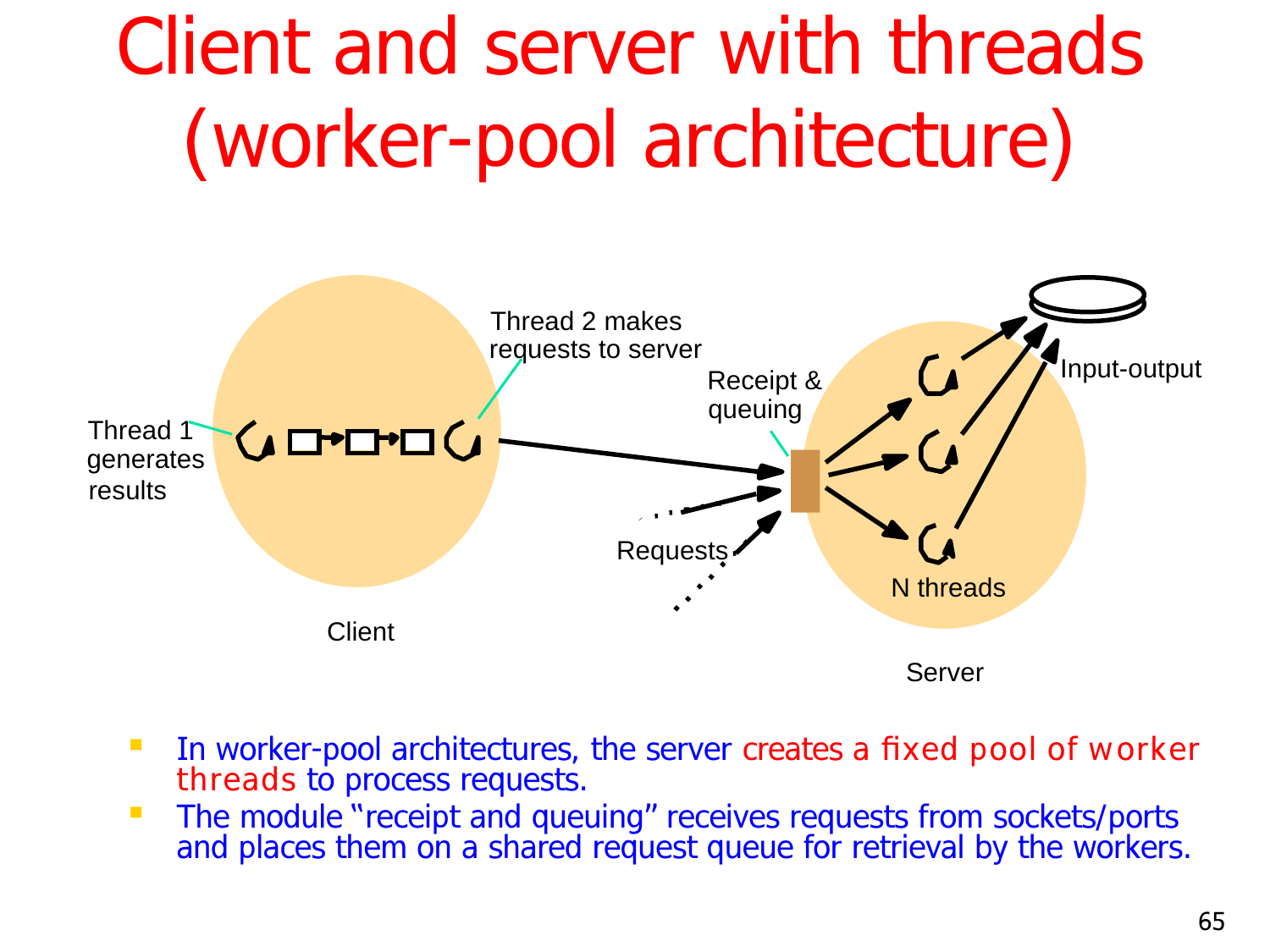

# Client and server with threads (worker-pool architecture)

Thread 2 makes

requests to server

Input-output

Receipt &

queuing

Thread 1

generates

results

T1

Requests

N threads

Client
Server
In worker-pool architectures, the server creates a fixed pool of worker threads to process requests.
The module “receipt and queuing” receives requests from sockets/ports and places them on a shared request queue for retrieval by the workers.
65